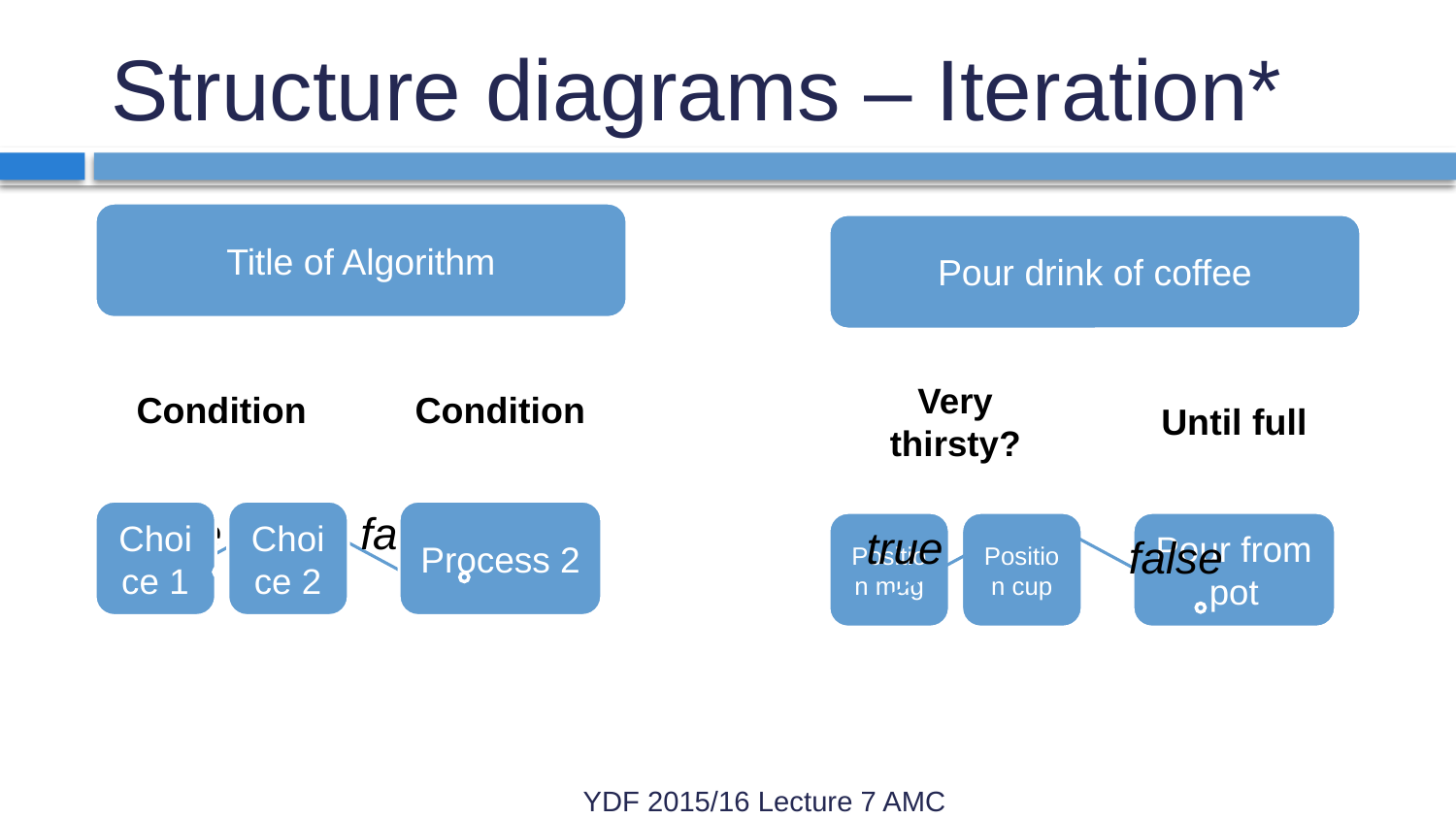

# Structure diagrams – Iteration*
Title of Algorithm
Condition
Condition
Choice 1
Process 2
Pour drink of coffee
Very thirsty?
Position cup
Position mug
Until full
°
°

true
false
true
false
*
°
*
°
YDF 2015/16 Lecture 7 AMC